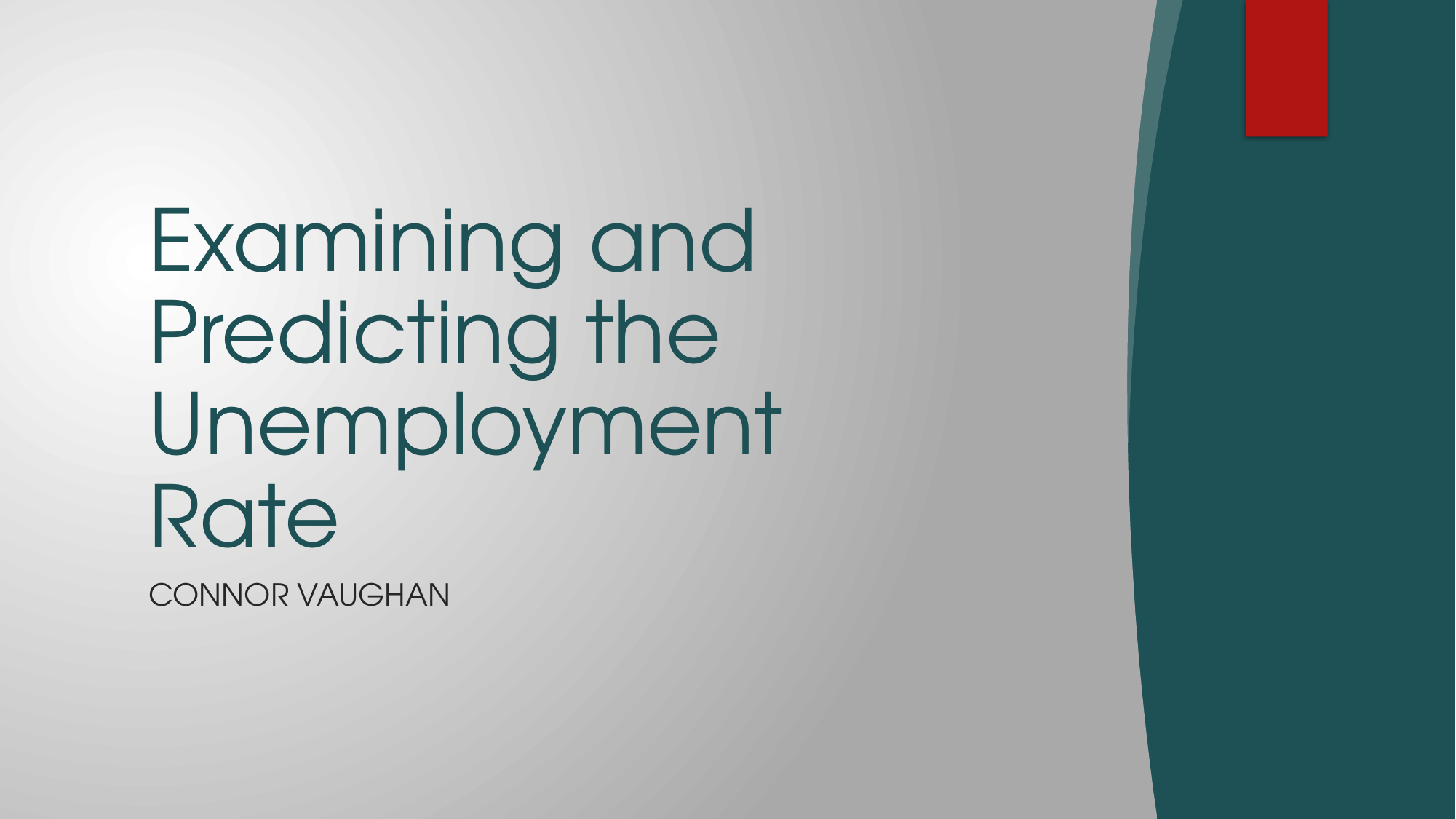

# Examining and Predicting the Unemployment Rate
Connor Vaughan